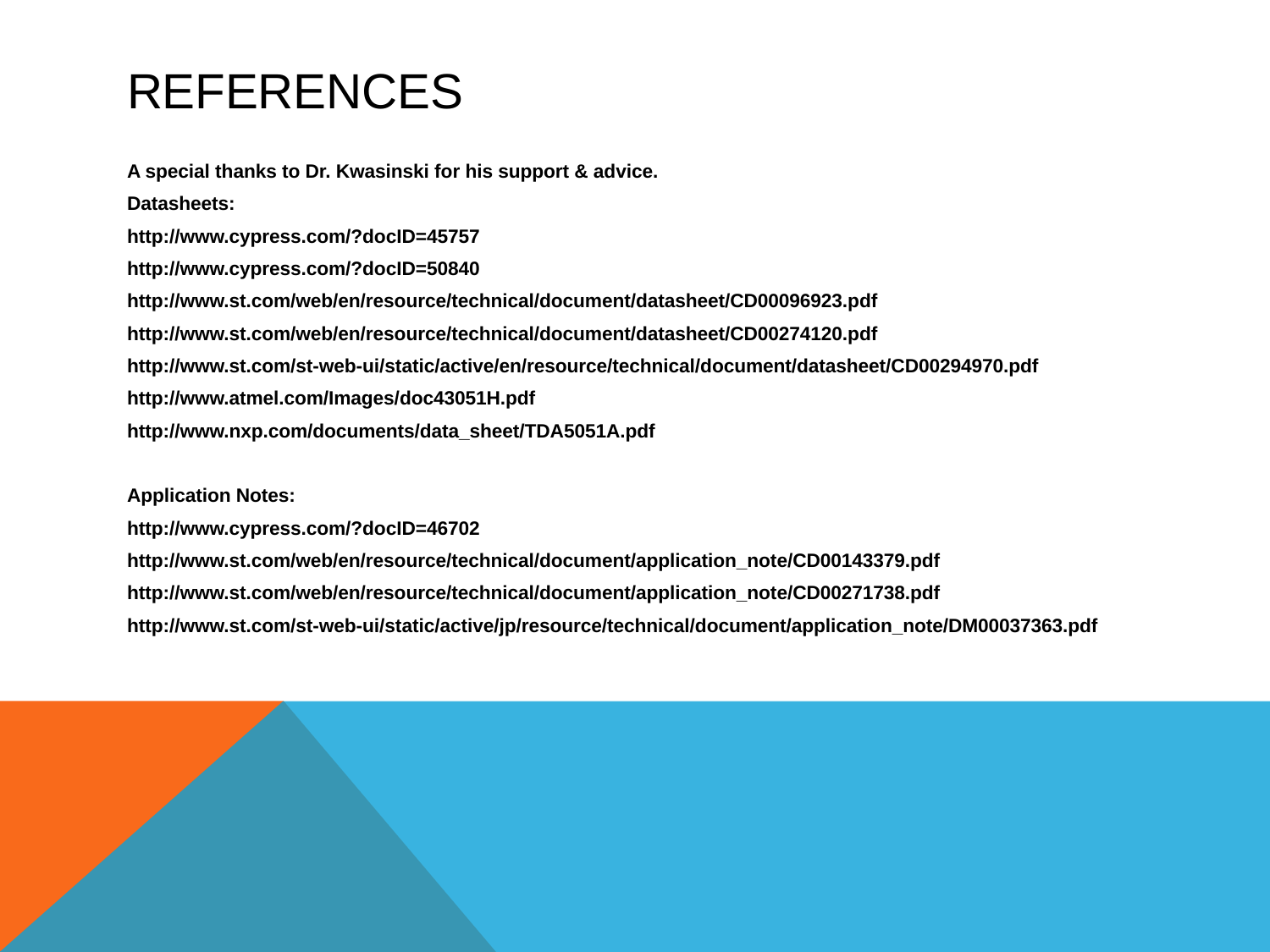

# References
A special thanks to Dr. Kwasinski for his support & advice.
Datasheets:
http://www.cypress.com/?docID=45757
http://www.cypress.com/?docID=50840
http://www.st.com/web/en/resource/technical/document/datasheet/CD00096923.pdf
http://www.st.com/web/en/resource/technical/document/datasheet/CD00274120.pdf
http://www.st.com/st-web-ui/static/active/en/resource/technical/document/datasheet/CD00294970.pdf
http://www.atmel.com/Images/doc43051H.pdf
http://www.nxp.com/documents/data_sheet/TDA5051A.pdf

Application Notes:
http://www.cypress.com/?docID=46702
http://www.st.com/web/en/resource/technical/document/application_note/CD00143379.pdf
http://www.st.com/web/en/resource/technical/document/application_note/CD00271738.pdf
http://www.st.com/st-web-ui/static/active/jp/resource/technical/document/application_note/DM00037363.pdf